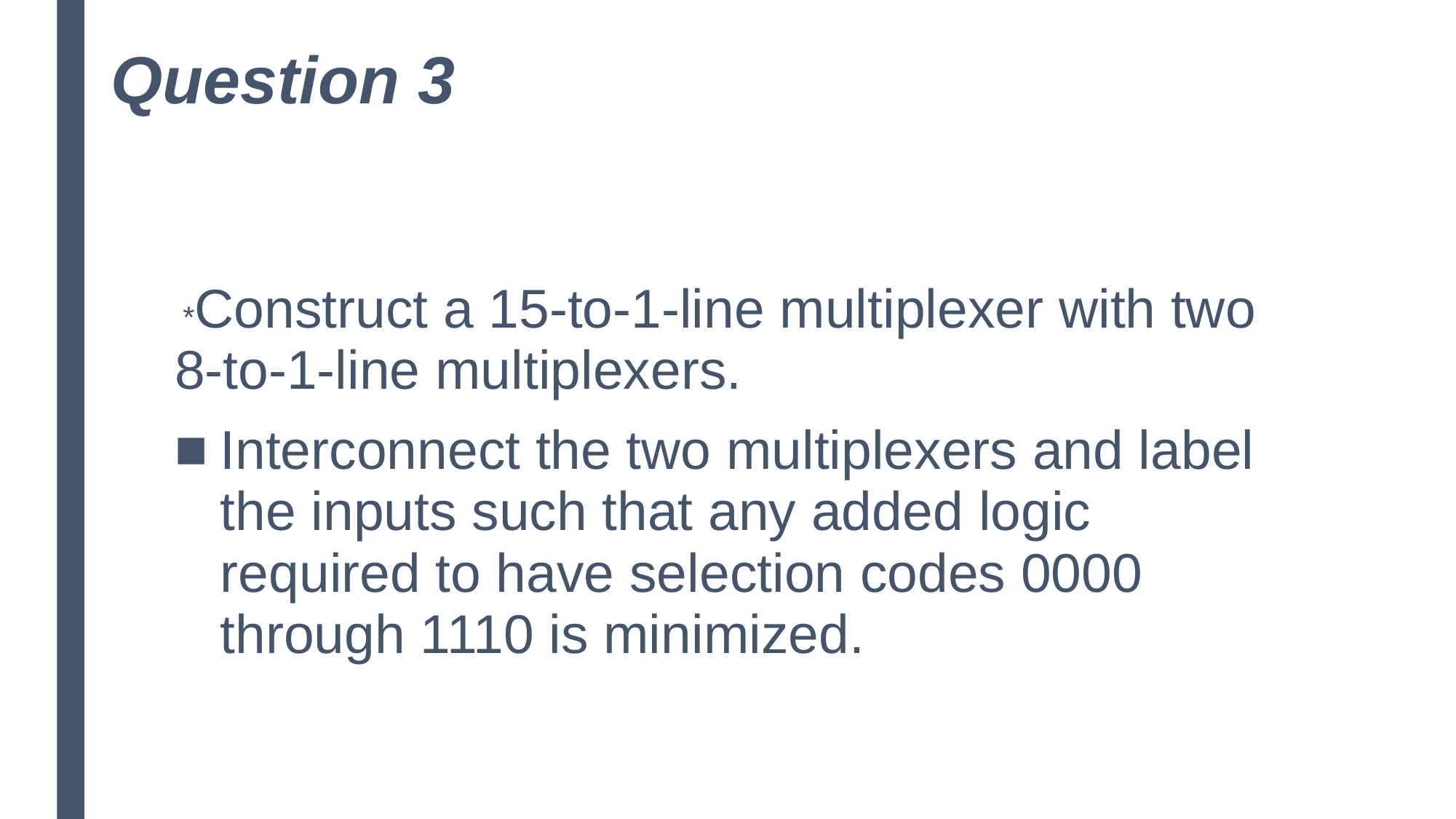

# Question 3
 *Construct a 15-to-1-line multiplexer with two 8-to-1-line multiplexers.
Interconnect the two multiplexers and label the inputs such that any added logic required to have selection codes 0000 through 1110 is minimized.